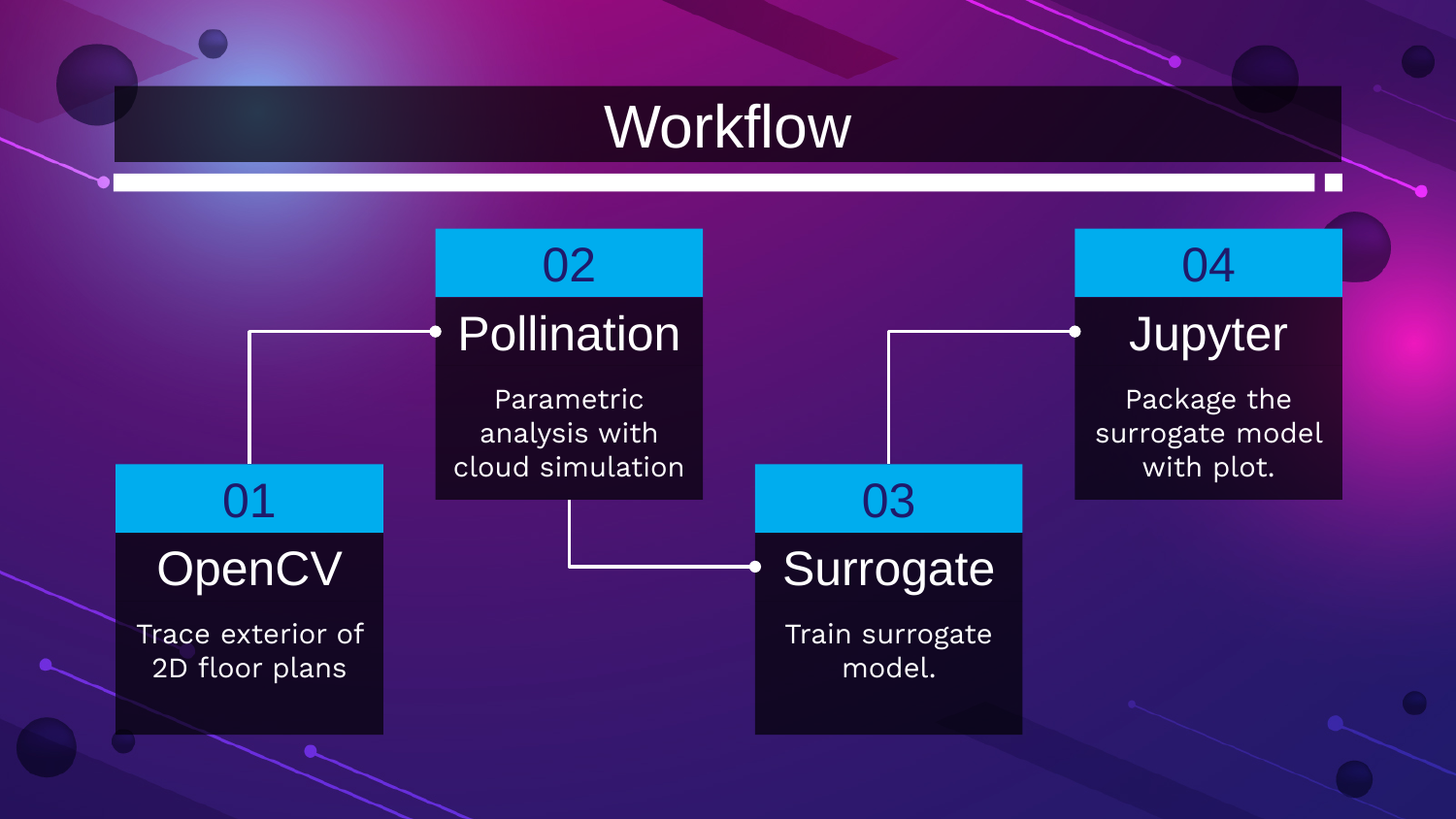

# Workflow

02
04
Pollination
Jupyter
Parametric analysis with cloud simulation
Package the surrogate model with plot.
01
03
OpenCV
Surrogate
Trace exterior of 2D floor plans
Train surrogate model.